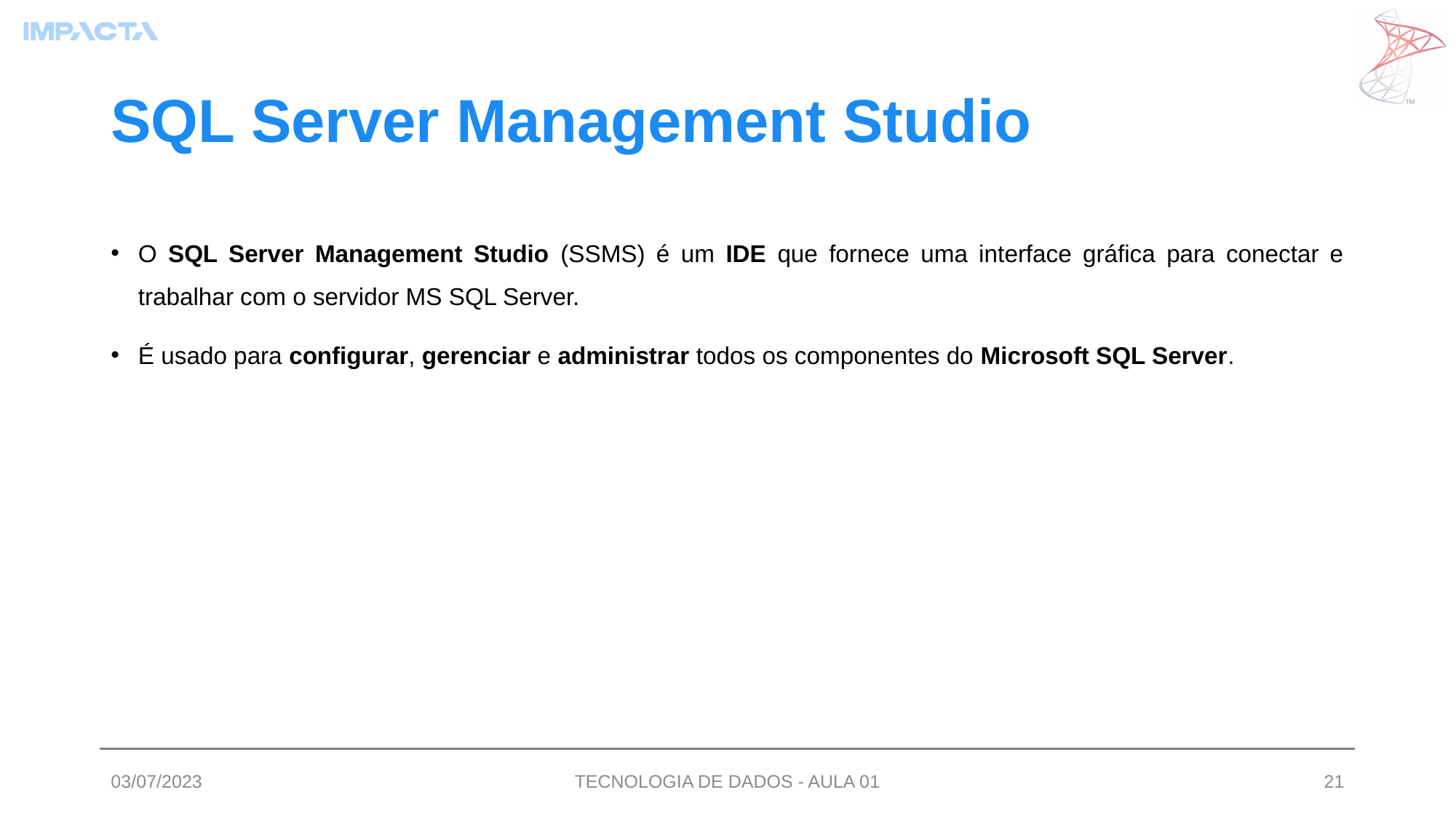

# SQL Server Management Studio
O SQL Server Management Studio (SSMS) é um IDE que fornece uma interface gráfica para conectar e trabalhar com o servidor MS SQL Server.
É usado para configurar, gerenciar e administrar todos os componentes do Microsoft SQL Server.
03/07/2023
TECNOLOGIA DE DADOS - AULA 01
21